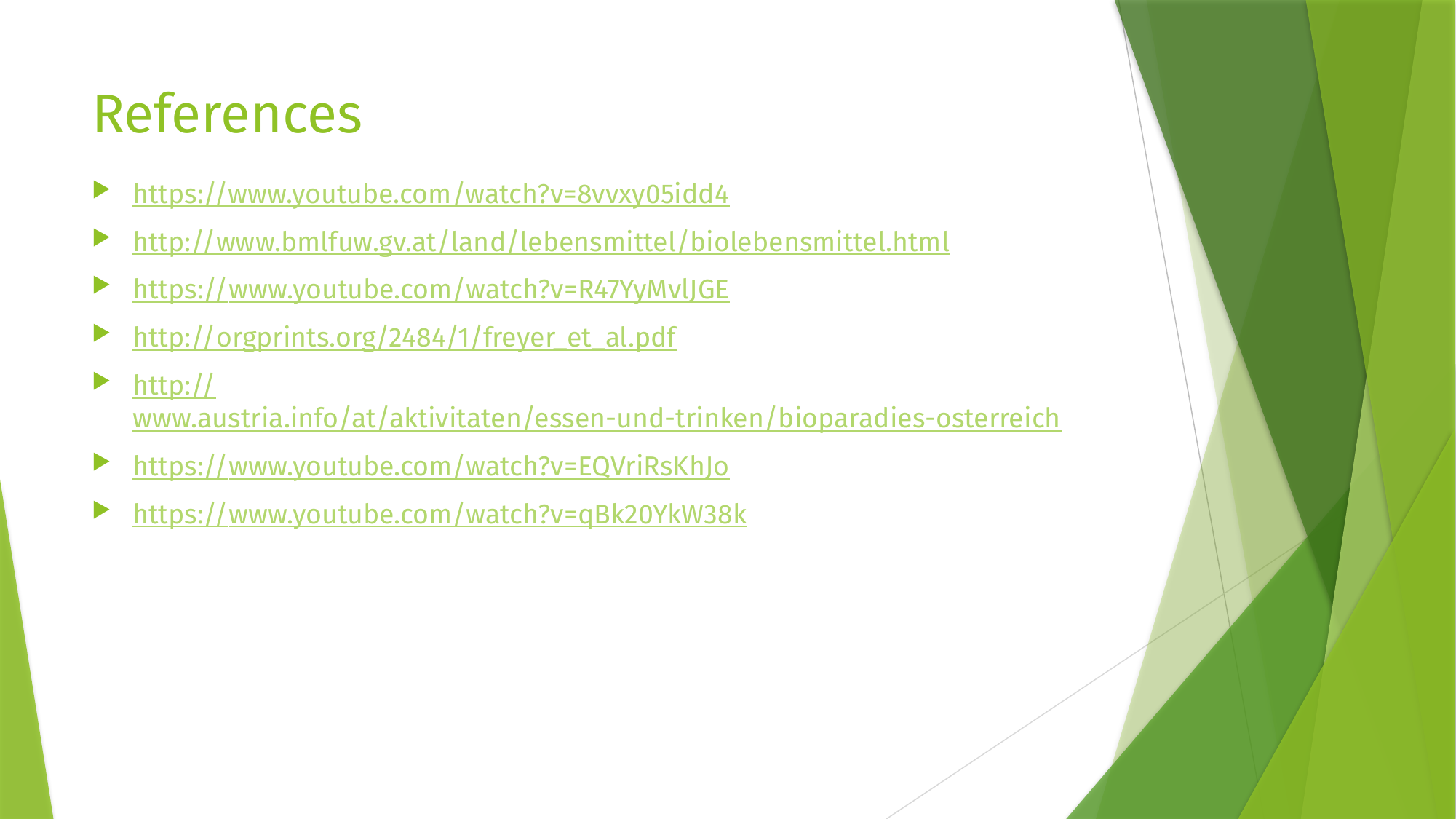

# References
https://www.youtube.com/watch?v=8vvxy05idd4
http://www.bmlfuw.gv.at/land/lebensmittel/biolebensmittel.html
https://www.youtube.com/watch?v=R47YyMvlJGE
http://orgprints.org/2484/1/freyer_et_al.pdf
http://www.austria.info/at/aktivitaten/essen-und-trinken/bioparadies-osterreich
https://www.youtube.com/watch?v=EQVriRsKhJo
https://www.youtube.com/watch?v=qBk20YkW38k